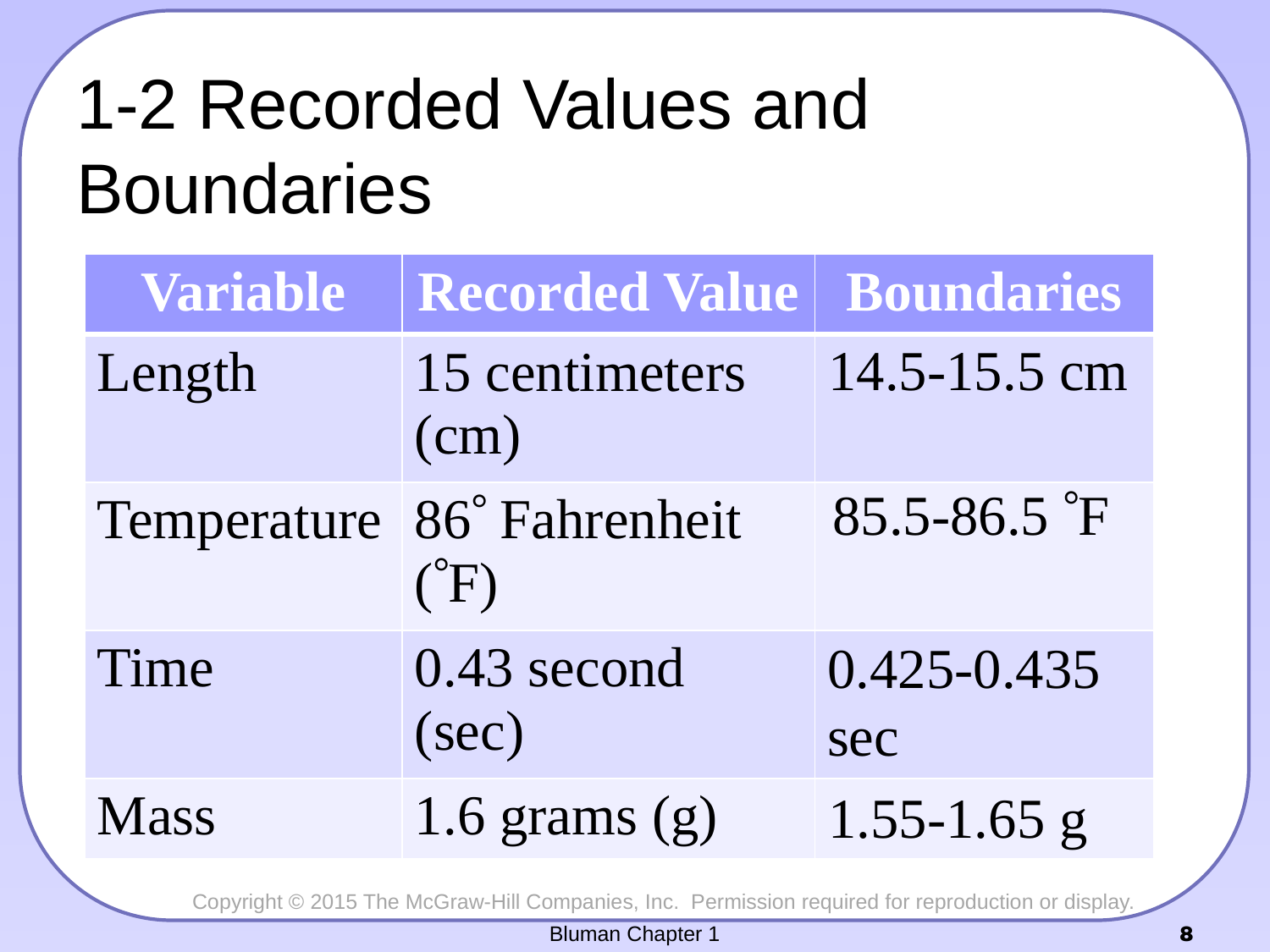

# 1-2 Recorded Values and Boundaries
| Variable | Recorded Value | Boundaries |
| --- | --- | --- |
| Length | 15 centimeters (cm) |  |
| Temperature | 86° Fahrenheit (°F) |  |
| Time | 0.43 second (sec) |  |
| Mass | 1.6 grams (g) |  |
14.5-15.5 cm

85.5-86.5 °F
0.425-0.435 sec
1.55-1.65 g
Bluman Chapter 1
8